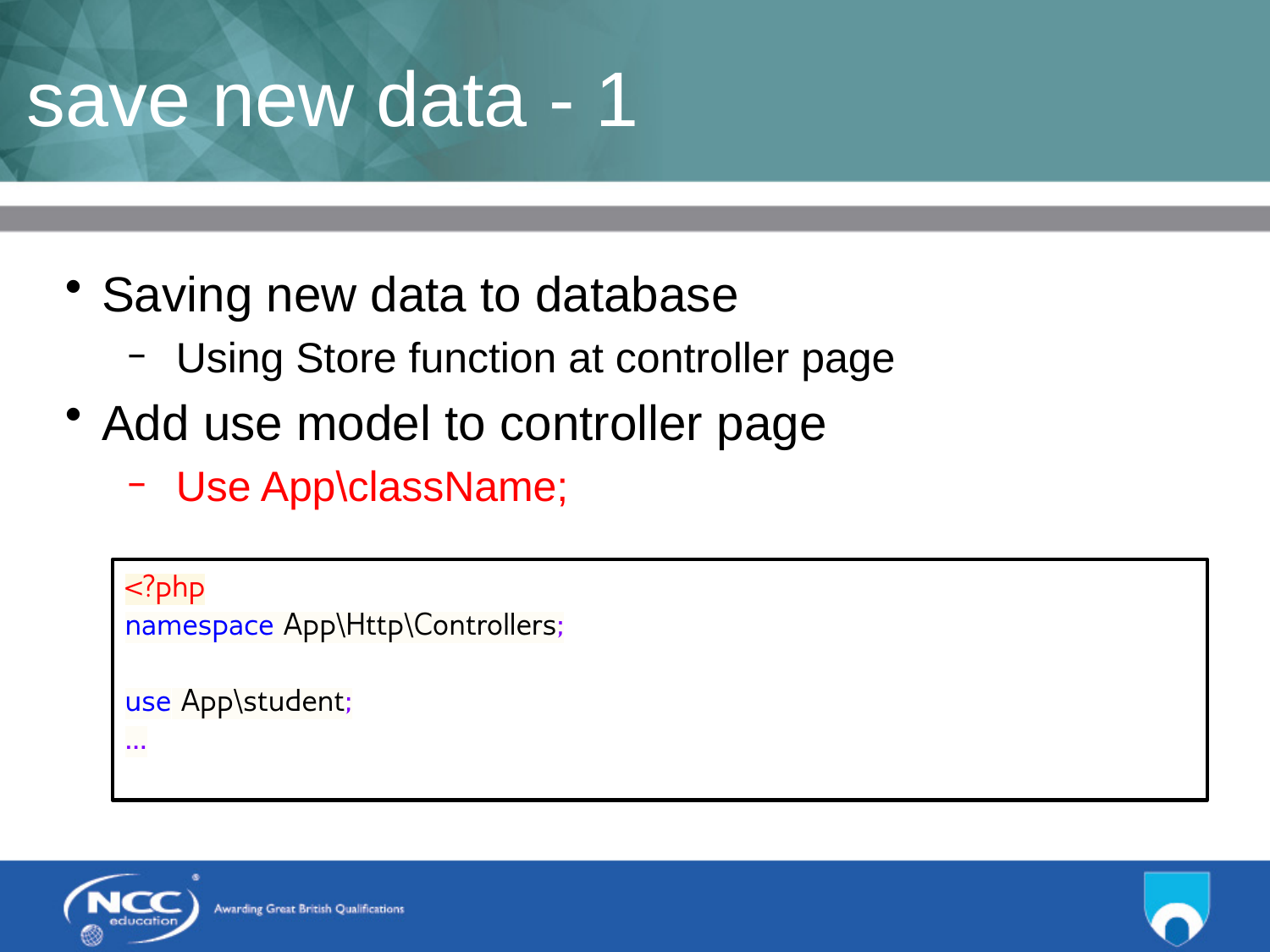

# save new data - 1
Saving new data to database
Using Store function at controller page
Add use model to controller page
Use App\className;

<?php
namespace App\Http\Controllers;

use App\student;
…